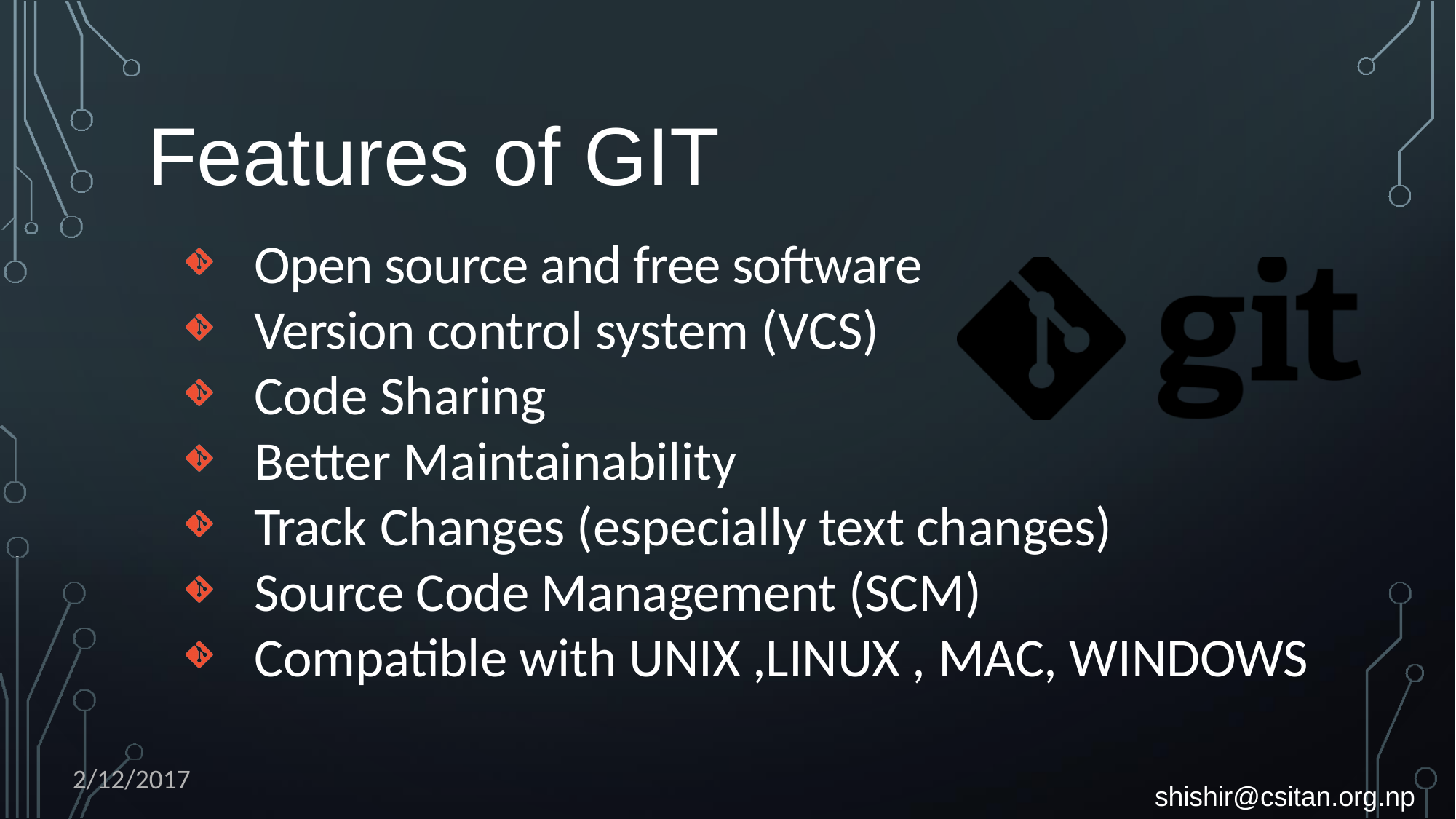

Features of GIT
Open source and free software
Version control system (VCS)
Code Sharing
Better Maintainability
Track Changes (especially text changes)
Source Code Management (SCM)
Compatible with UNIX ,LINUX , MAC, WINDOWS

2/12/2017
shishir@csitan.org.np